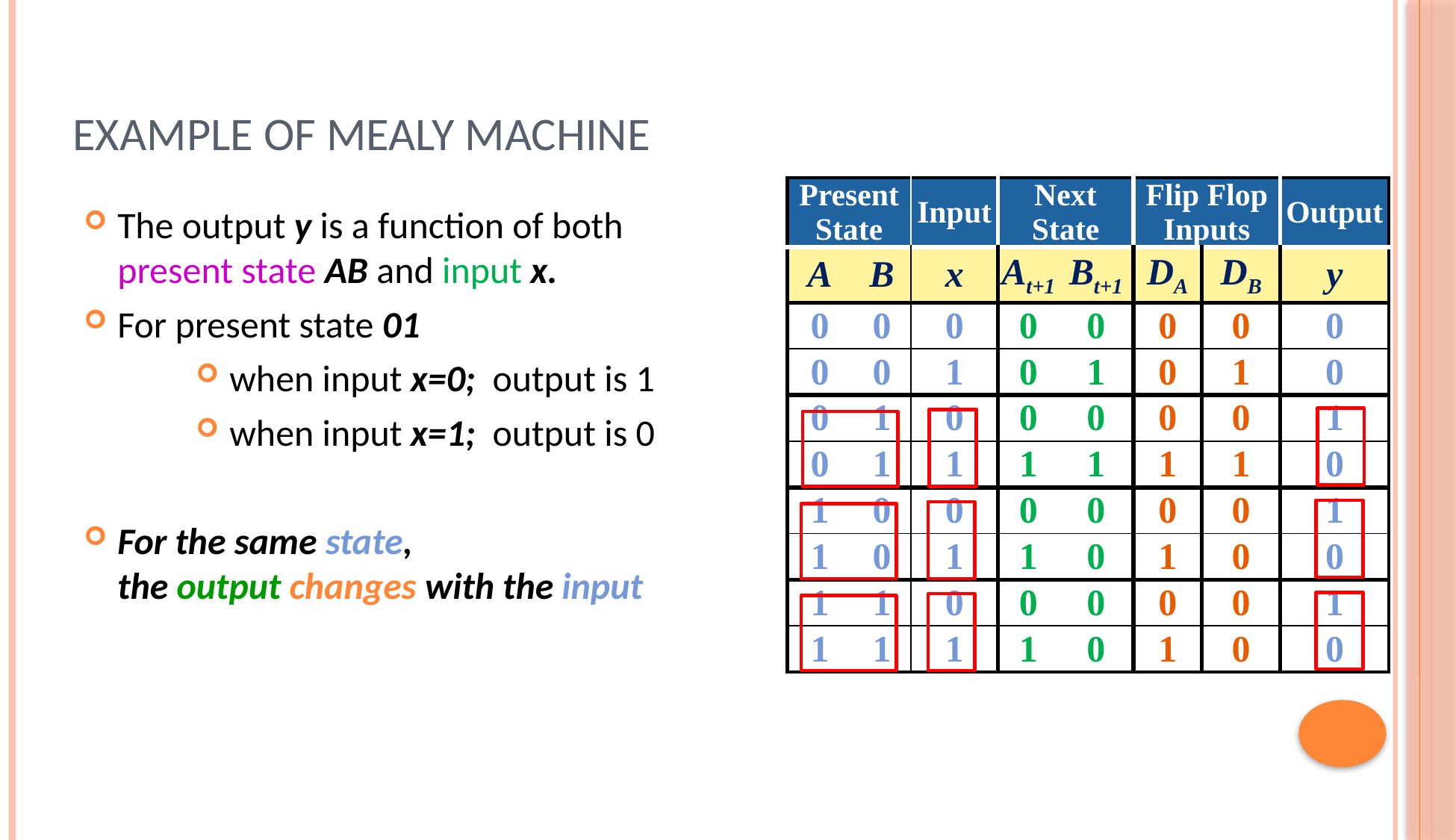

Example of Mealy Machine
| Present State |  | Input | Next State |  | Flip Flop Inputs |  | Output |
| --- | --- | --- | --- | --- | --- | --- | --- |
| A | B | x | At+1 | Bt+1 | DA | DB | y |
| 0 | 0 | 0 | 0 | 0 | 0 | 0 | 0 |
| 0 | 0 | 1 | 0 | 1 | 0 | 1 | 0 |
| 0 | 1 | 0 | 0 | 0 | 0 | 0 | 1 |
| 0 | 1 | 1 | 1 | 1 | 1 | 1 | 0 |
| 1 | 0 | 0 | 0 | 0 | 0 | 0 | 1 |
| 1 | 0 | 1 | 1 | 0 | 1 | 0 | 0 |
| 1 | 1 | 0 | 0 | 0 | 0 | 0 | 1 |
| 1 | 1 | 1 | 1 | 0 | 1 | 0 | 0 |
The output y is a function of both present state AB and input x.
For present state 01
when input x=0;  output is 1
when input x=1;  output is 0

For the same state,
the output changes with the input